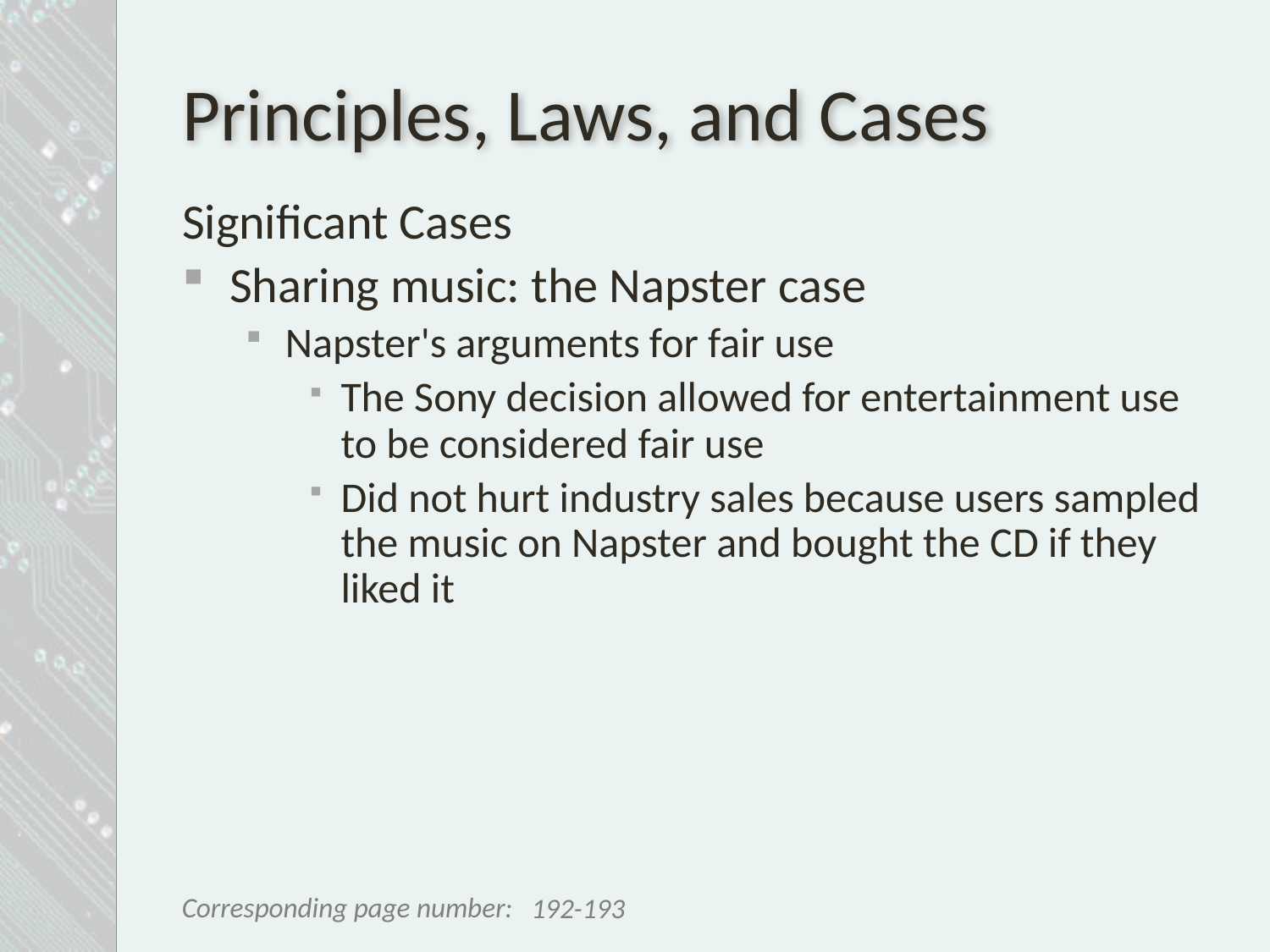

# Principles, Laws, and Cases
Significant Cases
Sharing music: the Napster case
Napster's arguments for fair use
The Sony decision allowed for entertainment use to be considered fair use
Did not hurt industry sales because users sampled the music on Napster and bought the CD if they liked it
192-193